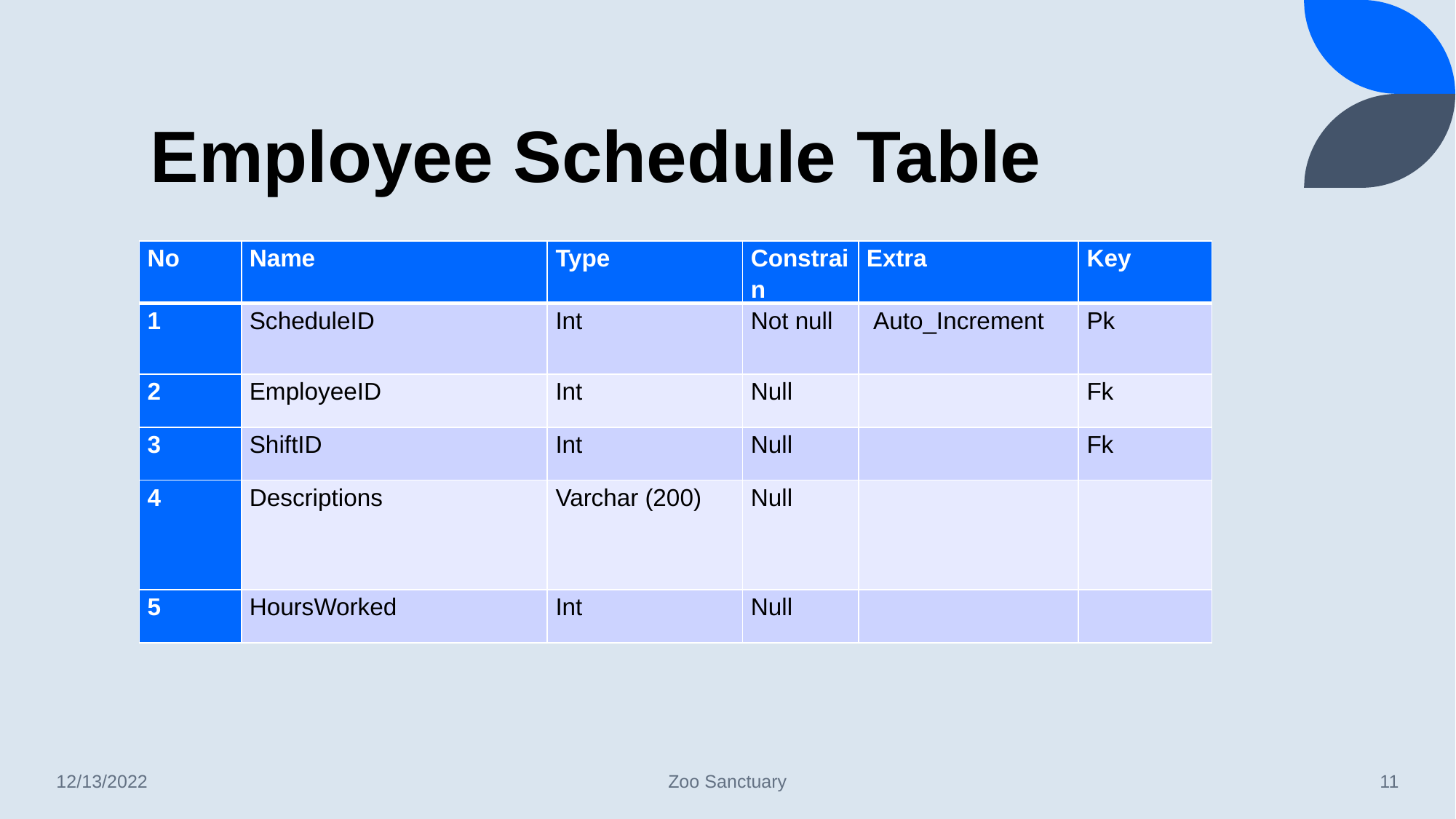

# Employee Schedule Table
| No | Name | Type | Constrain | Extra | Key |
| --- | --- | --- | --- | --- | --- |
| 1 | ScheduleID | Int | Not null | Auto\_Increment | Pk |
| 2 | EmployeeID | Int | Null |  | Fk |
| 3 | ShiftID | Int | Null |  | Fk |
| 4 | Descriptions | Varchar (200) | Null |  |  |
| 5 | HoursWorked | Int | Null |  |  |
12/13/2022
Zoo Sanctuary
11